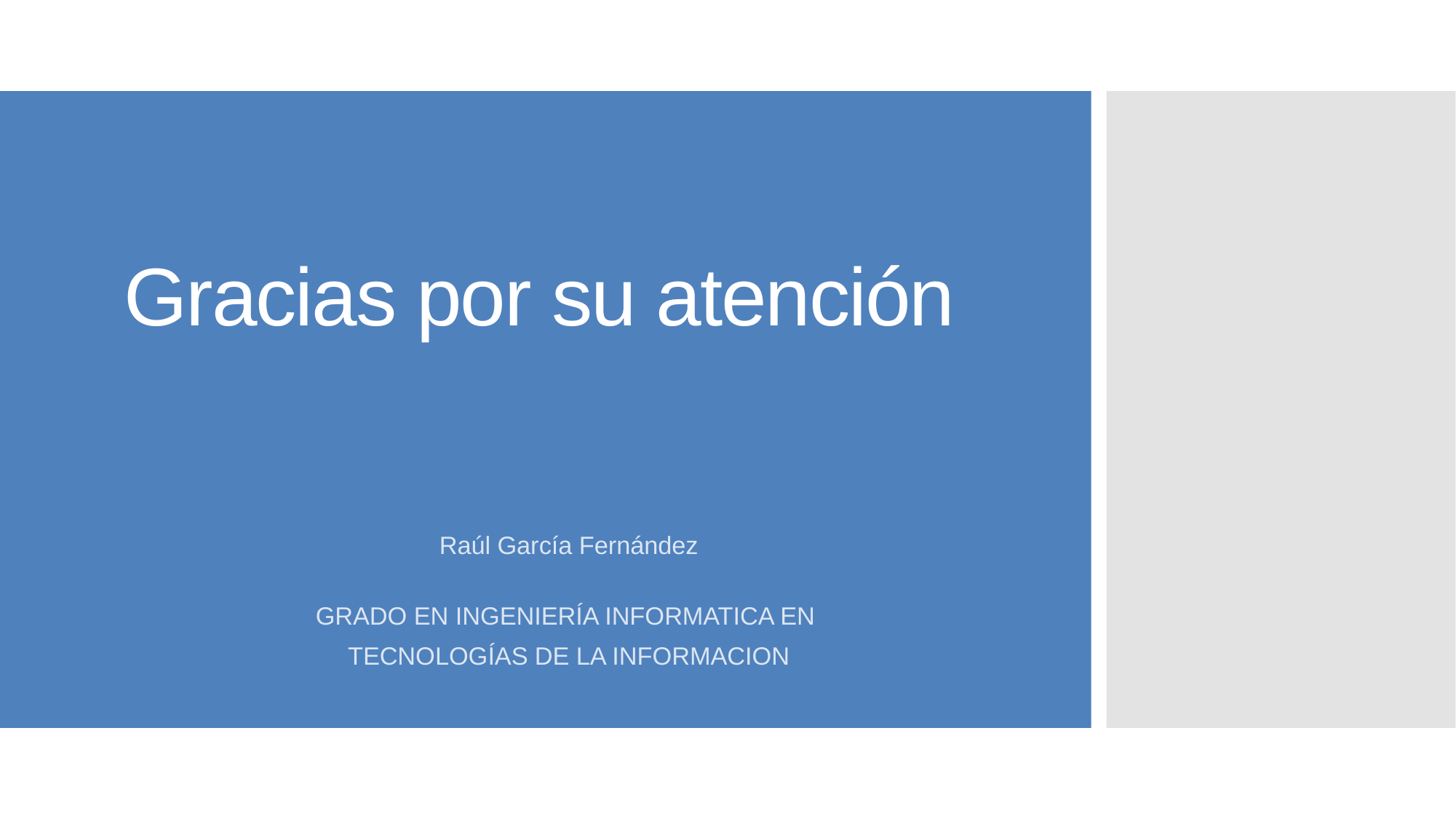

# Gracias por su atención
Raúl García Fernández
GRADO EN INGENIERÍA INFORMATICA EN
TECNOLOGÍAS DE LA INFORMACION